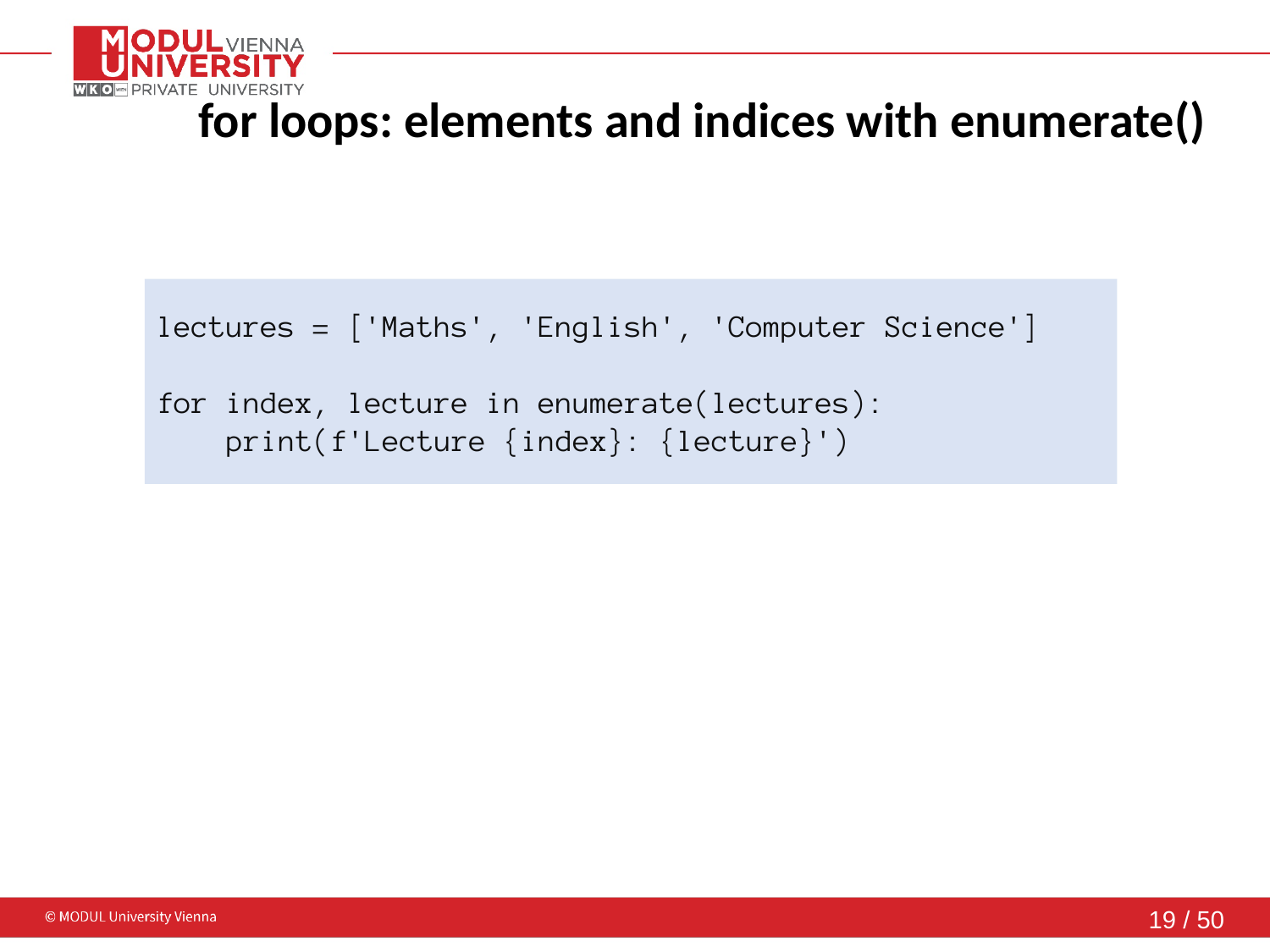

# for loops: elements and indices with enumerate()
lectures = ['Maths', 'English', 'Computer Science']

for index, lecture in enumerate(lectures):
    print(f'Lecture {index}: {lecture}')